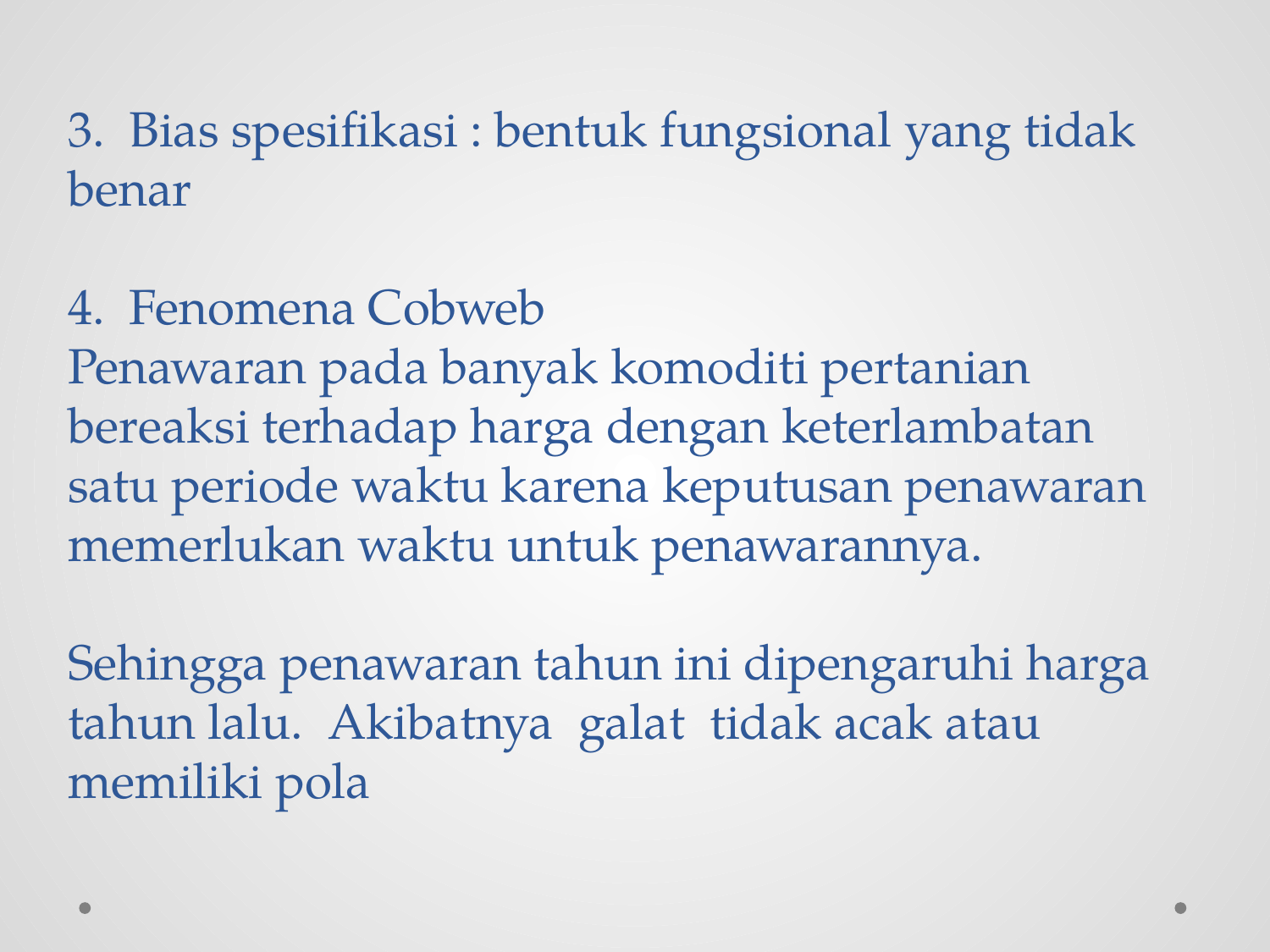

# 3.  Bias spesifikasi : bentuk fungsional yang tidak benar 4.  Fenomena Cobweb Penawaran pada banyak komoditi pertanian bereaksi terhadap harga dengan keterlambatan satu periode waktu karena keputusan penawaran memerlukan waktu untuk penawarannya. Sehingga penawaran tahun ini dipengaruhi harga tahun lalu.  Akibatnya  galat  tidak acak atau memiliki pola